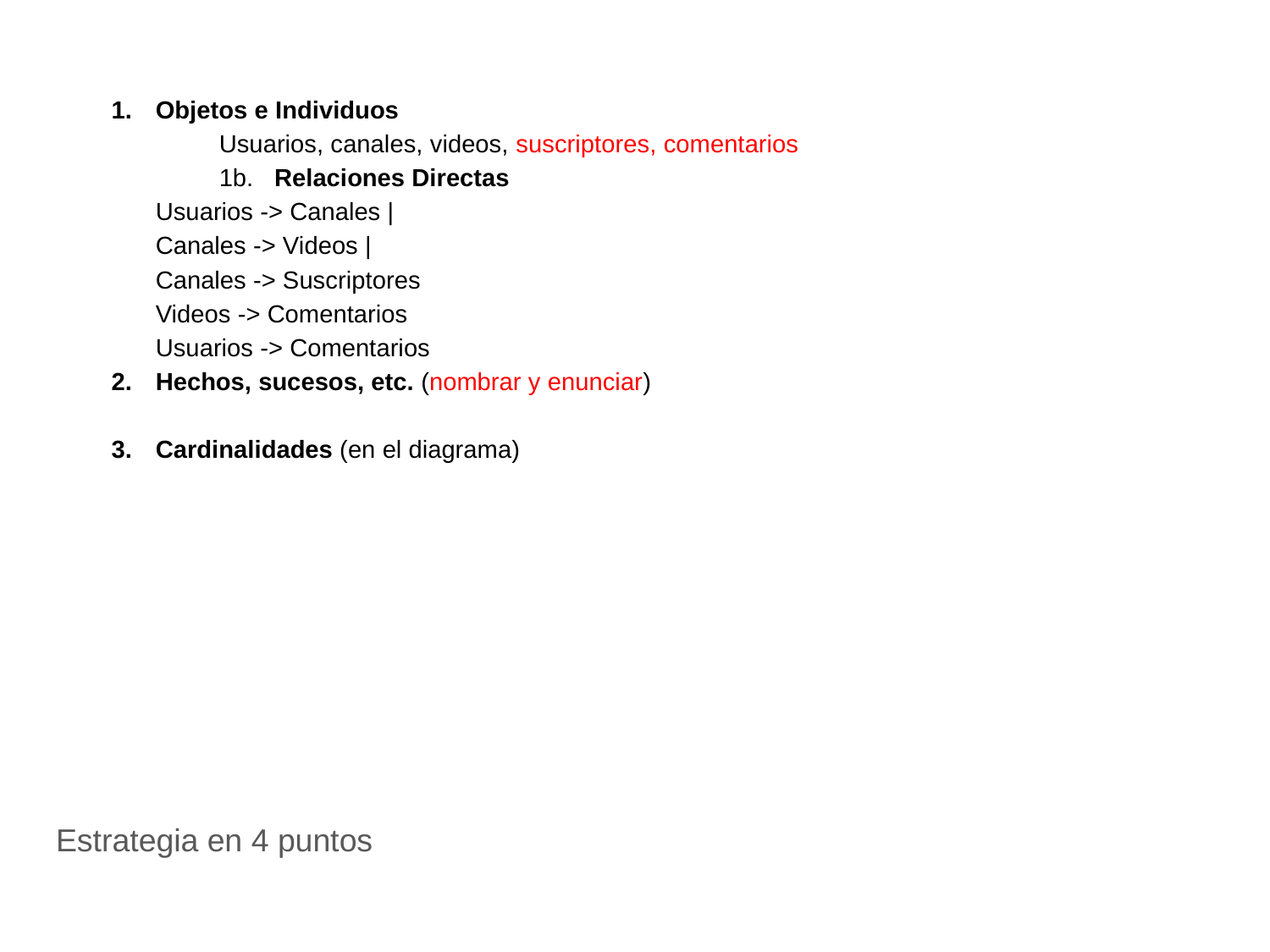

Objetos e Individuos
	Usuarios, canales, videos, suscriptores, comentarios
  	1b.   Relaciones Directas
Usuarios -> Canales |
Canales -> Videos |
Canales -> Suscriptores
Videos -> Comentarios
Usuarios -> Comentarios
Hechos, sucesos, etc. (nombrar y enunciar)

Cardinalidades (en el diagrama)

Estrategia en 4 puntos